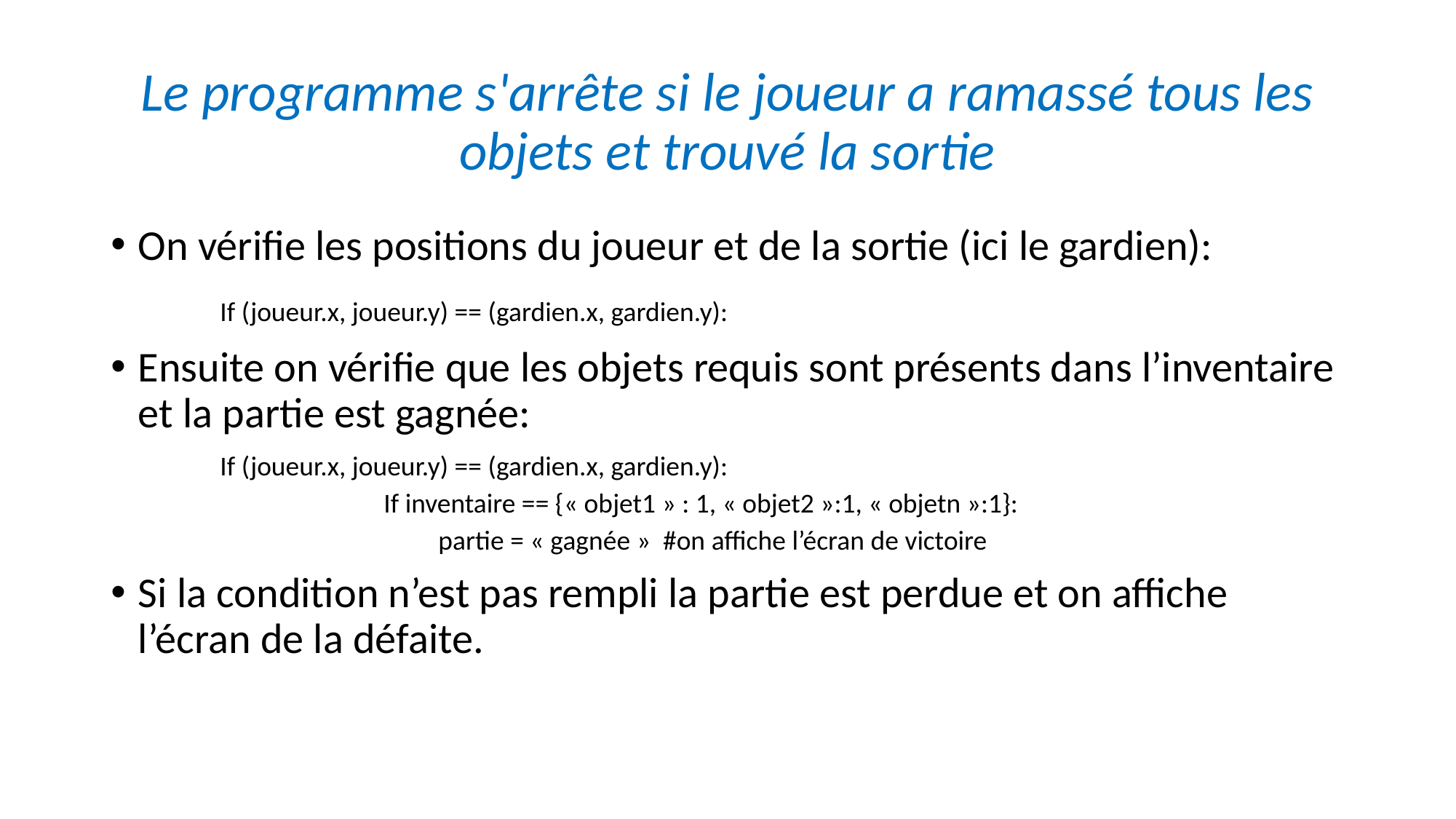

# Le programme s'arrête si le joueur a ramassé tous les objets et trouvé la sortie
On vérifie les positions du joueur et de la sortie (ici le gardien):
	If (joueur.x, joueur.y) == (gardien.x, gardien.y):
Ensuite on vérifie que les objets requis sont présents dans l’inventaire et la partie est gagnée:
	If (joueur.x, joueur.y) == (gardien.x, gardien.y):
		If inventaire == {« objet1 » : 1, « objet2 »:1, « objetn »:1}:
		partie = « gagnée »  #on affiche l’écran de victoire
Si la condition n’est pas rempli la partie est perdue et on affiche l’écran de la défaite.